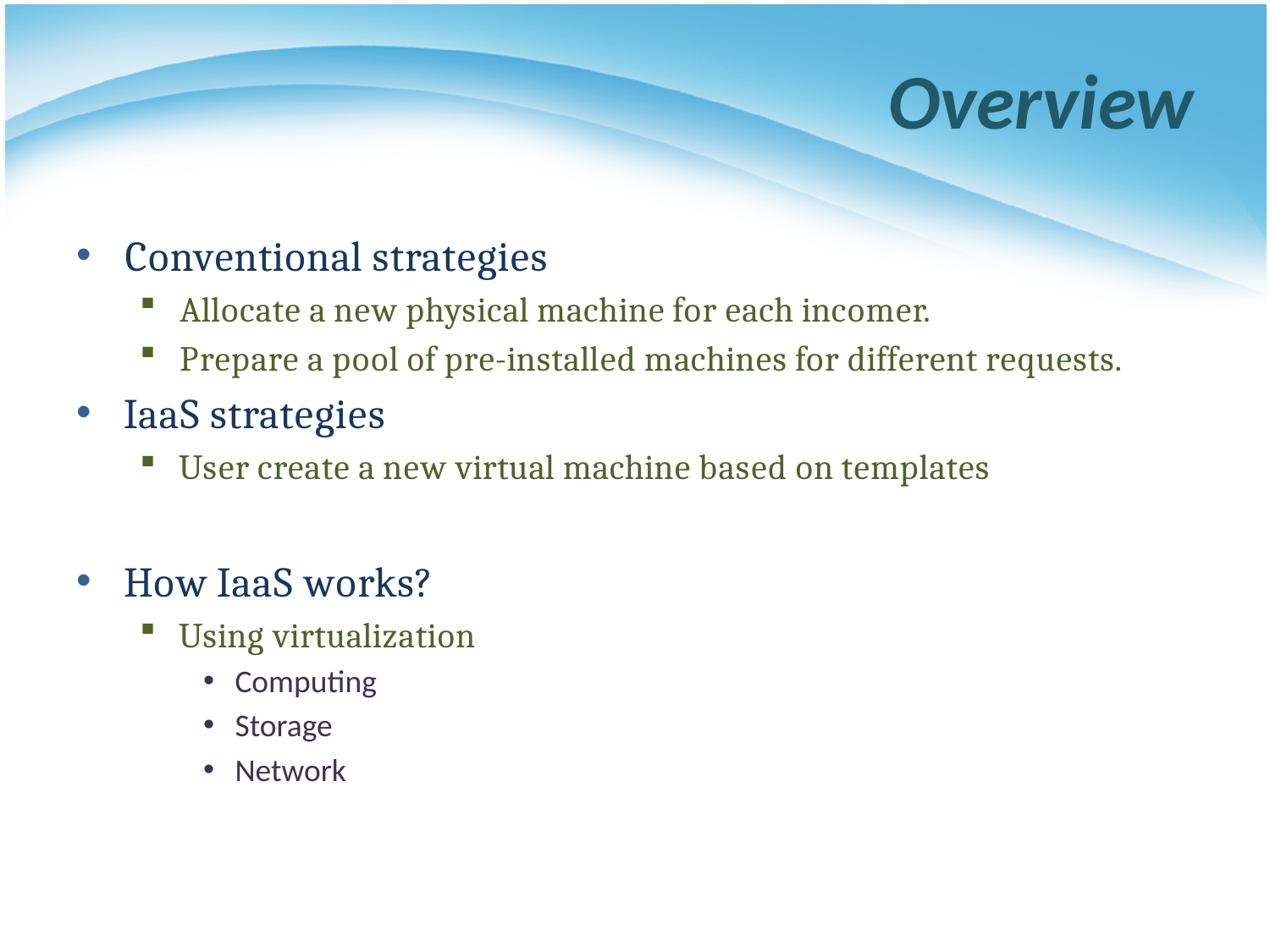

# Overview
Conventional strategies
Allocate a new physical machine for each incomer.
Prepare a pool of pre-installed machines for different requests.
IaaS strategies
User create a new virtual machine based on templates

How IaaS works?
Using virtualization
Computing
Storage
Network